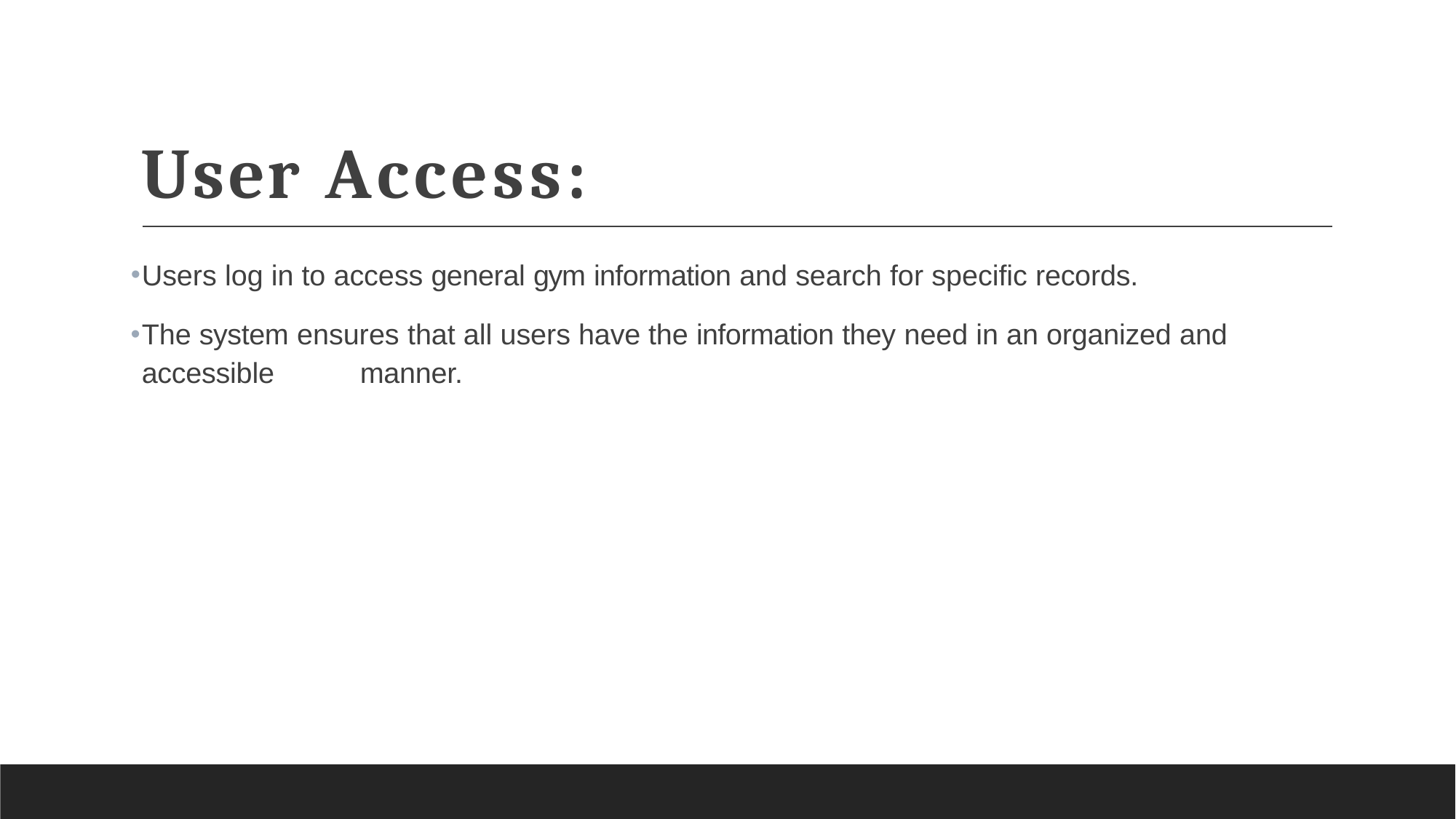

# User Access:

Users log in to access general gym information and search for specific records.
The system ensures that all users have the information they need in an organized and accessible 	manner.